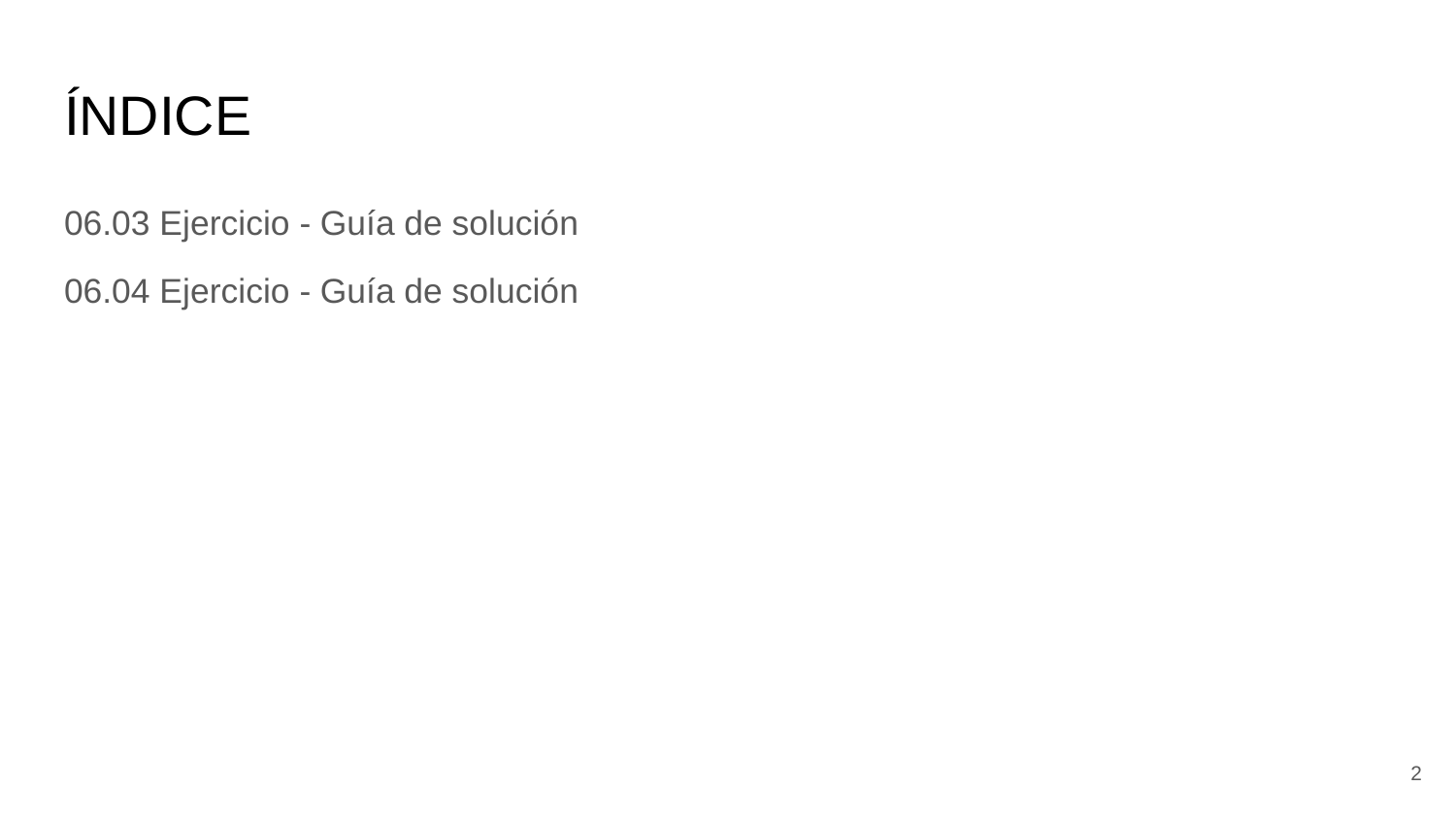

# ÍNDICE
06.03 Ejercicio - Guía de solución
06.04 Ejercicio - Guía de solución

2